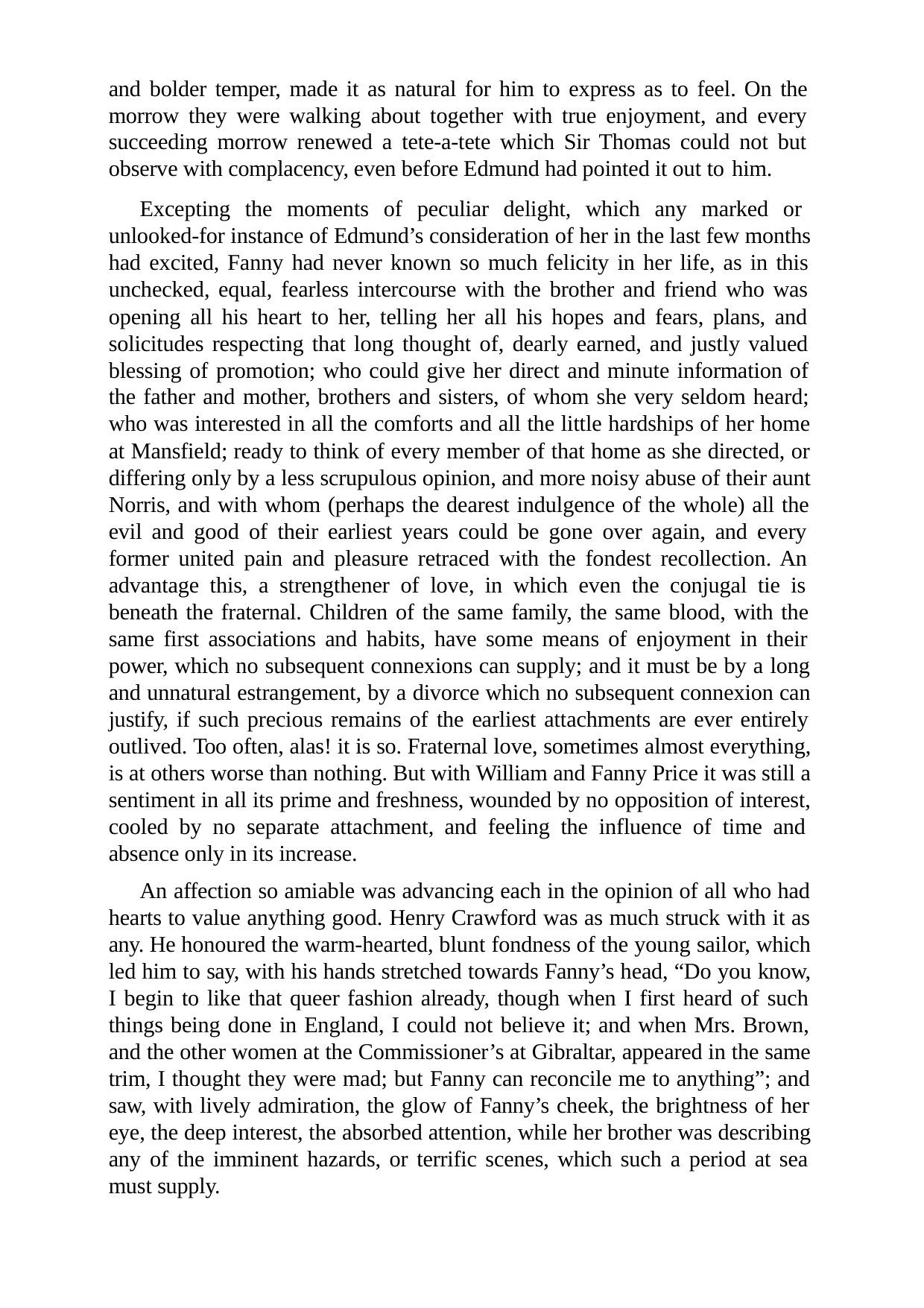

and bolder temper, made it as natural for him to express as to feel. On the  morrow they were walking about together with true enjoyment, and every  succeeding morrow renewed a tete-a-tete which Sir Thomas could not but  observe with complacency, even before Edmund had pointed it out to him.
Excepting the moments of peculiar delight, which any marked or  unlooked-for instance of Edmund’s consideration of her in the last few months  had excited, Fanny had never known so much felicity in her life, as in this  unchecked, equal, fearless intercourse with the brother and friend who was  opening all his heart to her, telling her all his hopes and fears, plans, and  solicitudes respecting that long thought of, dearly earned, and justly valued  blessing of promotion; who could give her direct and minute information of  the father and mother, brothers and sisters, of whom she very seldom heard;  who was interested in all the comforts and all the little hardships of her home  at Mansfield; ready to think of every member of that home as she directed, or  differing only by a less scrupulous opinion, and more noisy abuse of their aunt  Norris, and with whom (perhaps the dearest indulgence of the whole) all the  evil and good of their earliest years could be gone over again, and every  former united pain and pleasure retraced with the fondest recollection. An  advantage this, a strengthener of love, in which even the conjugal tie is  beneath the fraternal. Children of the same family, the same blood, with the  same first associations and habits, have some means of enjoyment in their  power, which no subsequent connexions can supply; and it must be by a long  and unnatural estrangement, by a divorce which no subsequent connexion can  justify, if such precious remains of the earliest attachments are ever entirely  outlived. Too often, alas! it is so. Fraternal love, sometimes almost everything,  is at others worse than nothing. But with William and Fanny Price it was still a  sentiment in all its prime and freshness, wounded by no opposition of interest,  cooled by no separate attachment, and feeling the influence of time and  absence only in its increase.
An affection so amiable was advancing each in the opinion of all who had  hearts to value anything good. Henry Crawford was as much struck with it as  any. He honoured the warm-hearted, blunt fondness of the young sailor, which  led him to say, with his hands stretched towards Fanny’s head, “Do you know,  I begin to like that queer fashion already, though when I first heard of such  things being done in England, I could not believe it; and when Mrs. Brown,  and the other women at the Commissioner’s at Gibraltar, appeared in the same  trim, I thought they were mad; but Fanny can reconcile me to anything”; and  saw, with lively admiration, the glow of Fanny’s cheek, the brightness of her  eye, the deep interest, the absorbed attention, while her brother was describing  any of the imminent hazards, or terrific scenes, which such a period at sea  must supply.